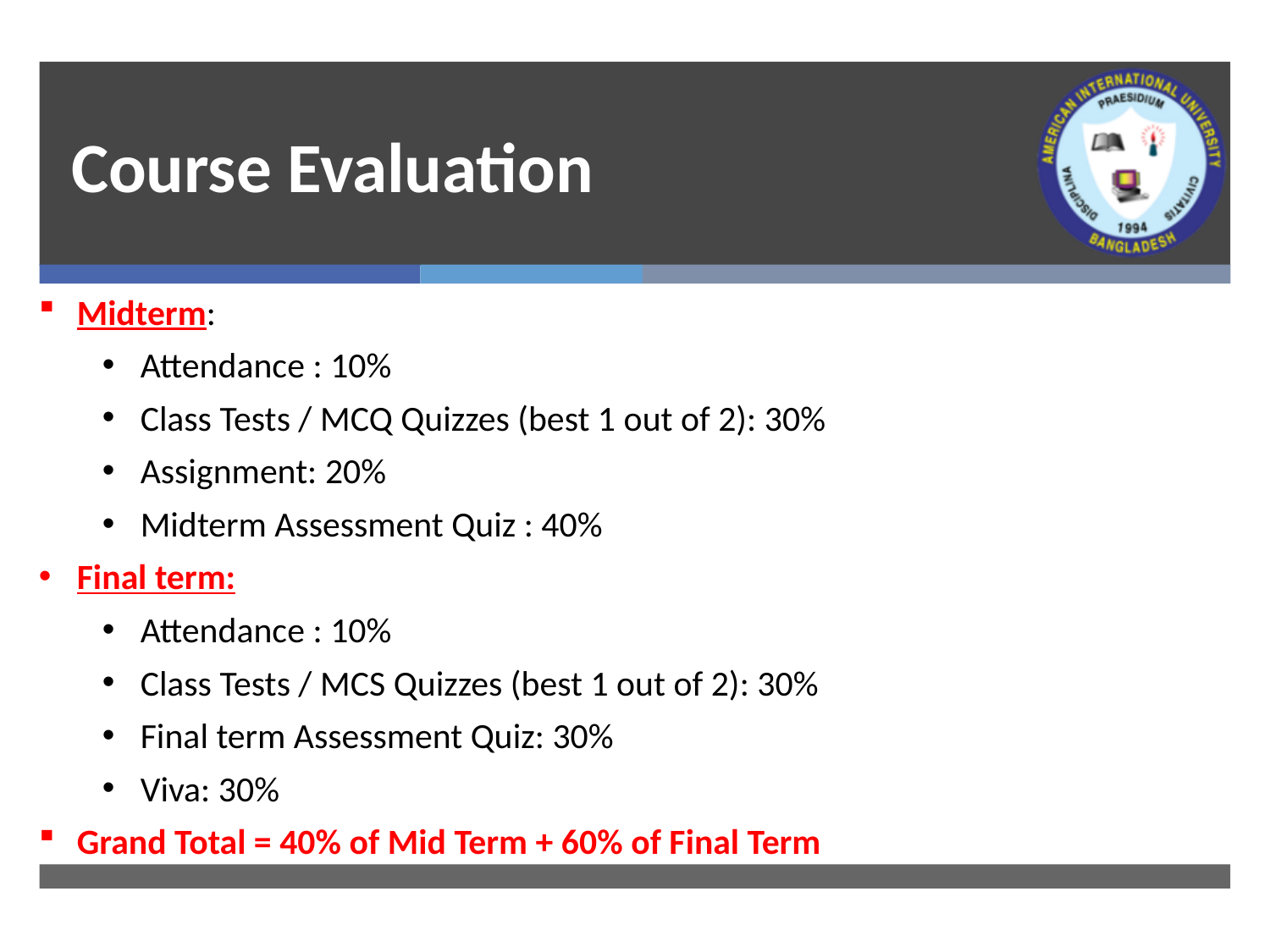

# Course Evaluation
Midterm:
Attendance : 10%
Class Tests / MCQ Quizzes (best 1 out of 2): 30%
Assignment: 20%
Midterm Assessment Quiz : 40%
Final term:
Attendance : 10%
Class Tests / MCS Quizzes (best 1 out of 2): 30%
Final term Assessment Quiz: 30%
Viva: 30%
Grand Total = 40% of Mid Term + 60% of Final Term